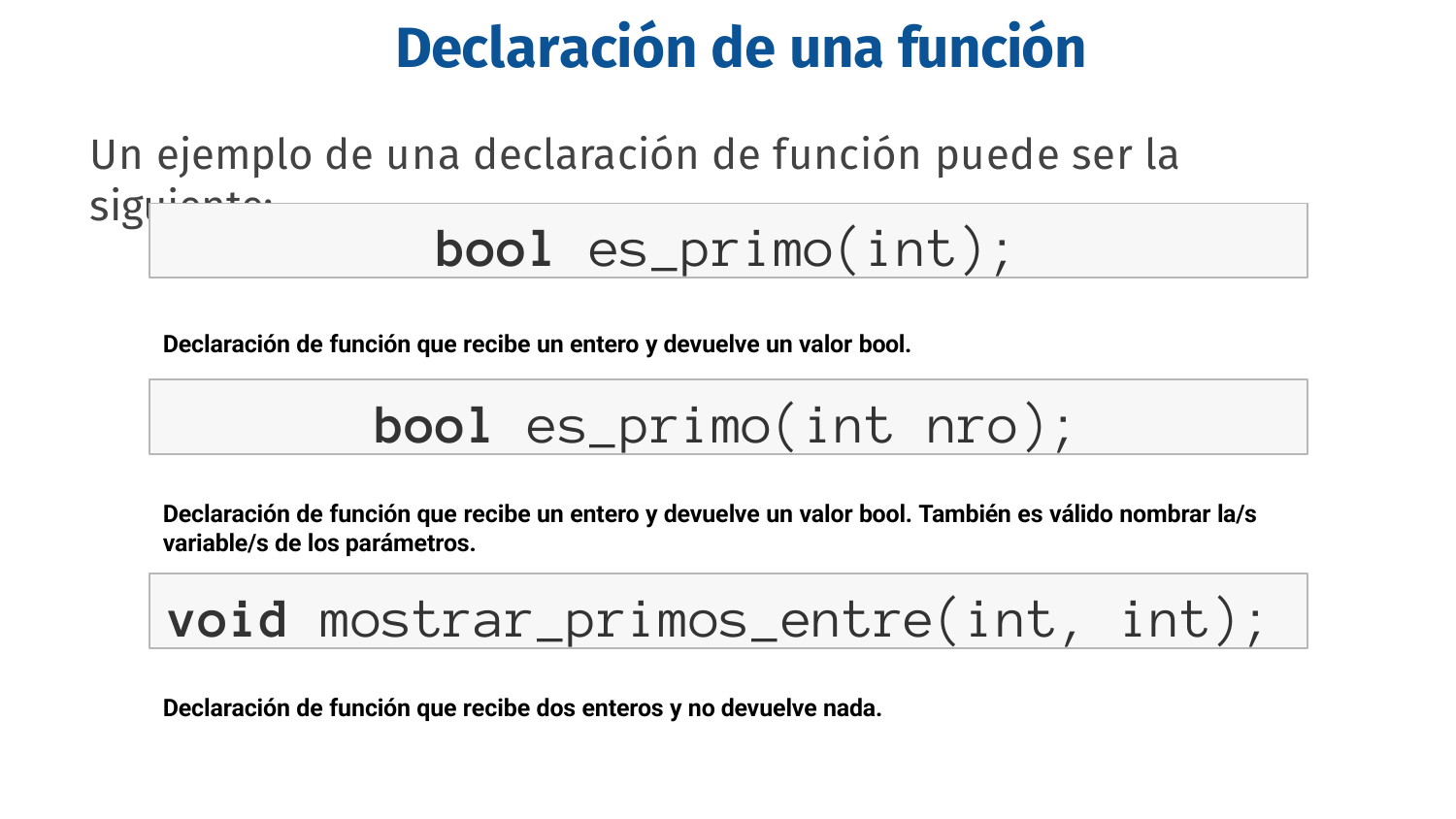

# Declaración de una función
Un ejemplo de una declaración de función puede ser la siguiente:
bool es_primo(int);
Declaración de función que recibe un entero y devuelve un valor bool.
bool es_primo(int nro);
Declaración de función que recibe un entero y devuelve un valor bool. También es válido nombrar la/s  variable/s de los parámetros.
void mostrar_primos_entre(int, int);
Declaración de función que recibe dos enteros y no devuelve nada.